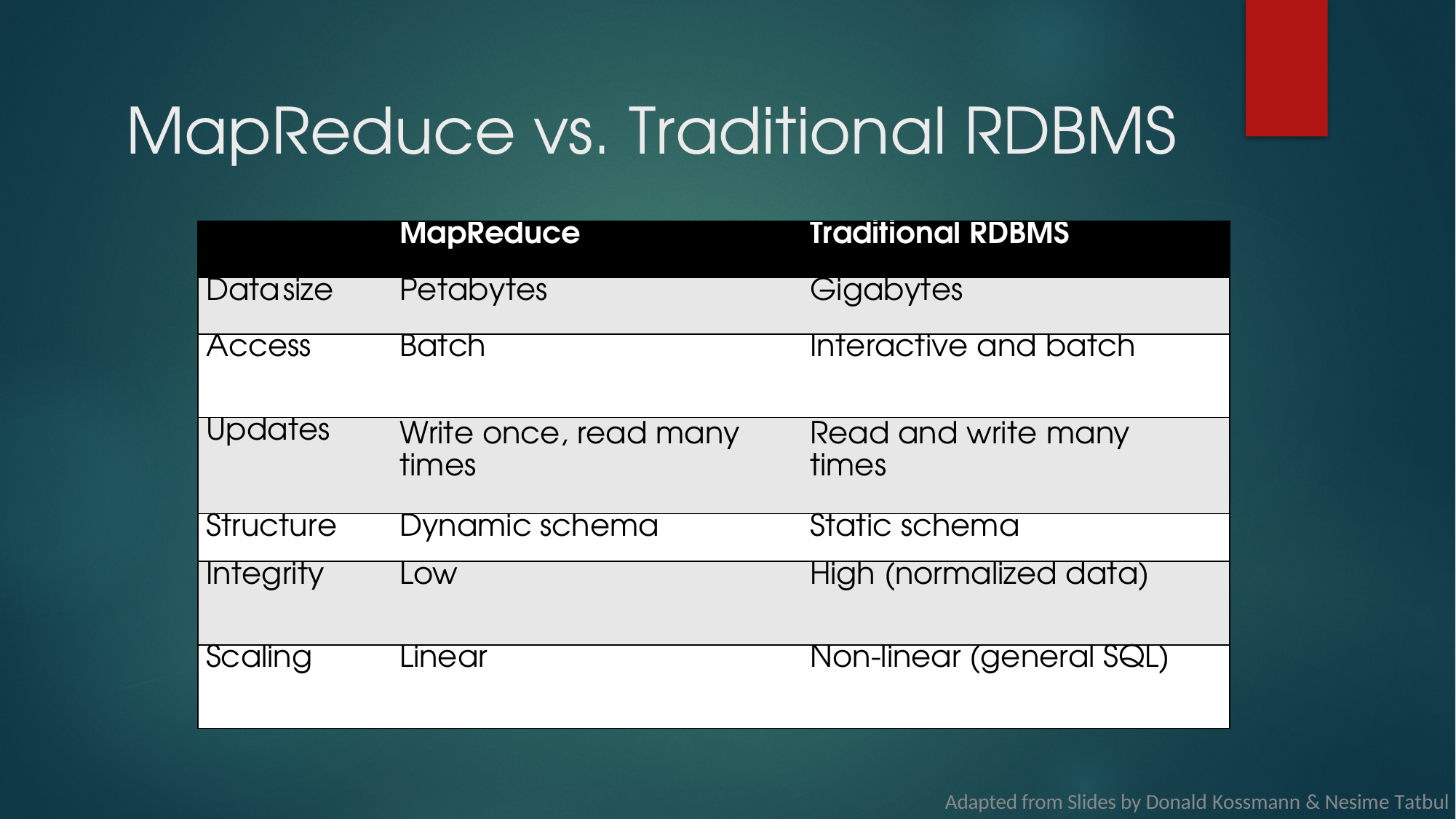

# MapReduce vs. Traditional RDBMS
|  | MapReduce | Traditional RDBMS |
| --- | --- | --- |
| Datasize | Petabytes | Gigabytes |
| Access | Batch | Interactive and batch |
| Updates | Write once, read many times | Read and write many times |
| Structure | Dynamic schema | Static schema |
| Integrity | Low | High (normalized data) |
| Scaling | Linear | Non-linear (general SQL) |
Adapted from Slides by Donald Kossmann & Nesime Tatbul